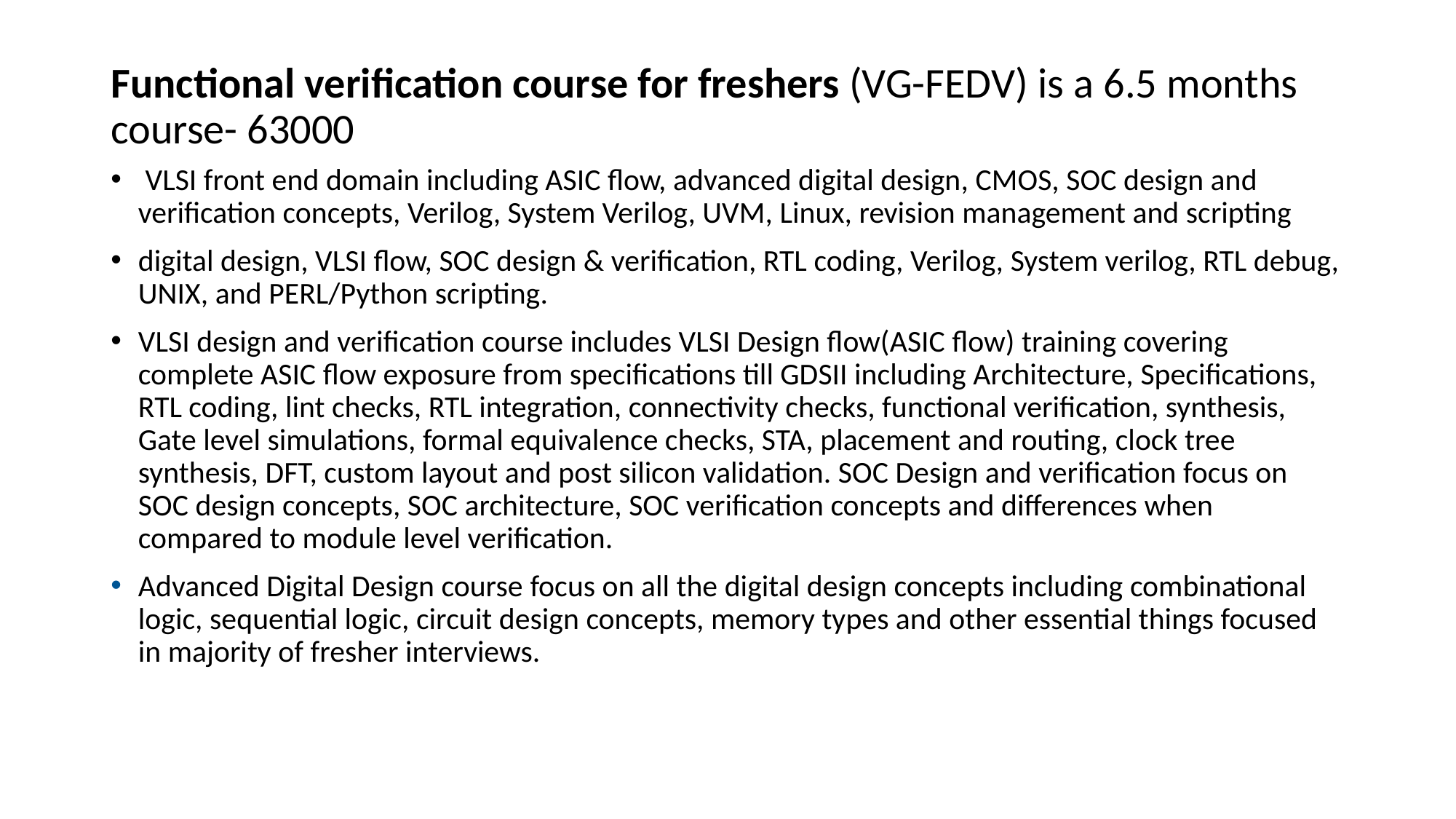

# Functional verification course for freshers (VG-FEDV) is a 6.5 months course- 63000
 VLSI front end domain including ASIC flow, advanced digital design, CMOS, SOC design and verification concepts, Verilog, System Verilog, UVM, Linux, revision management and scripting
digital design, VLSI flow, SOC design & verification, RTL coding, Verilog, System verilog, RTL debug, UNIX, and PERL/Python scripting.
VLSI design and verification course includes VLSI Design flow(ASIC flow) training covering complete ASIC flow exposure from specifications till GDSII including Architecture, Specifications, RTL coding, lint checks, RTL integration, connectivity checks, functional verification, synthesis, Gate level simulations, formal equivalence checks, STA, placement and routing, clock tree synthesis, DFT, custom layout and post silicon validation. SOC Design and verification focus on SOC design concepts, SOC architecture, SOC verification concepts and differences when compared to module level verification.
Advanced Digital Design course focus on all the digital design concepts including combinational logic, sequential logic, circuit design concepts, memory types and other essential things focused in majority of fresher interviews.